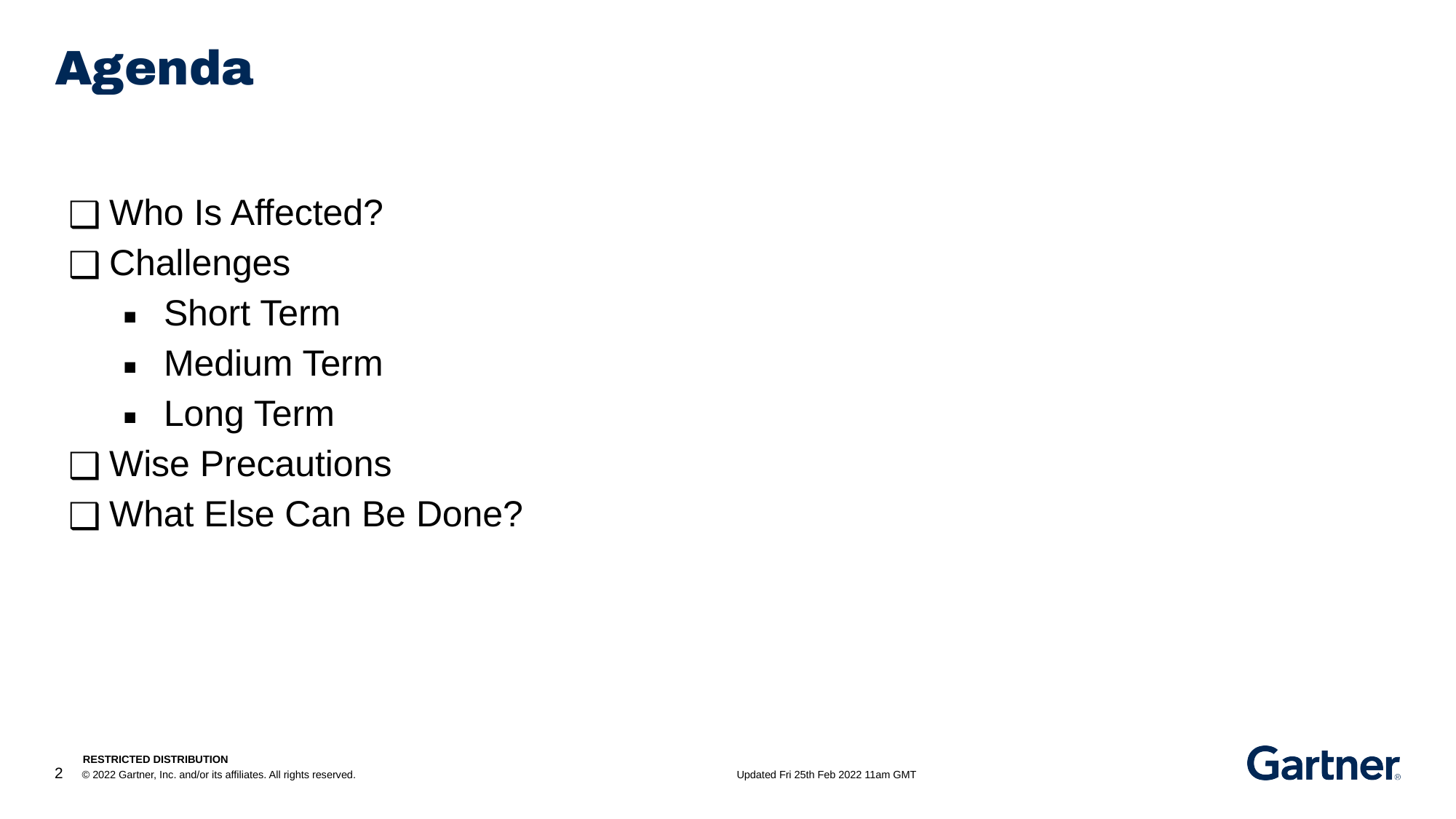

# Agenda
Who Is Affected?
Challenges
Short Term
Medium Term
Long Term
Wise Precautions
What Else Can Be Done?